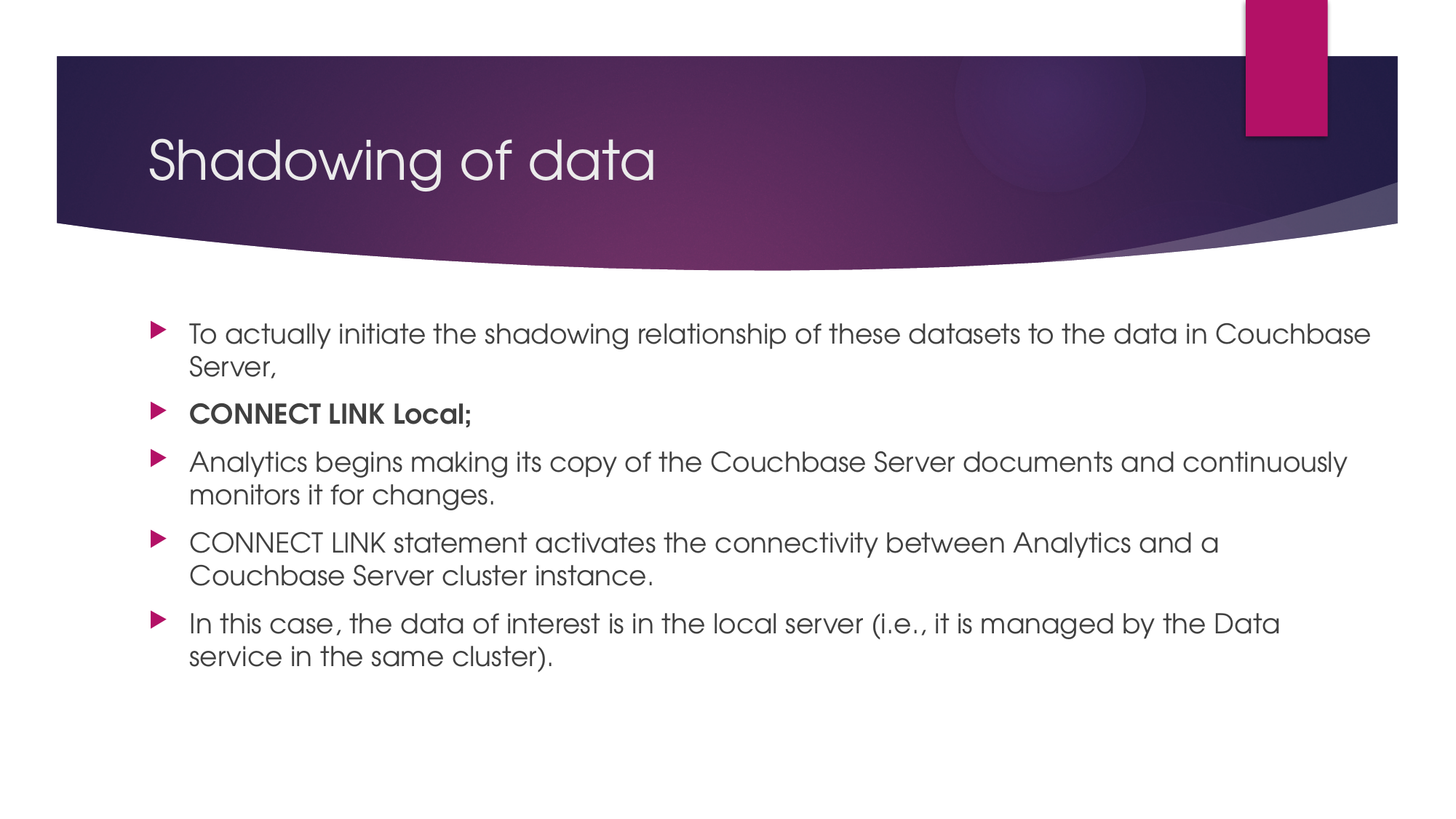

# Shadowing of data
To actually initiate the shadowing relationship of these datasets to the data in Couchbase Server,
CONNECT LINK Local;
Analytics begins making its copy of the Couchbase Server documents and continuously monitors it for changes.
CONNECT LINK statement activates the connectivity between Analytics and a Couchbase Server cluster instance.
In this case, the data of interest is in the local server (i.e., it is managed by the Data service in the same cluster).